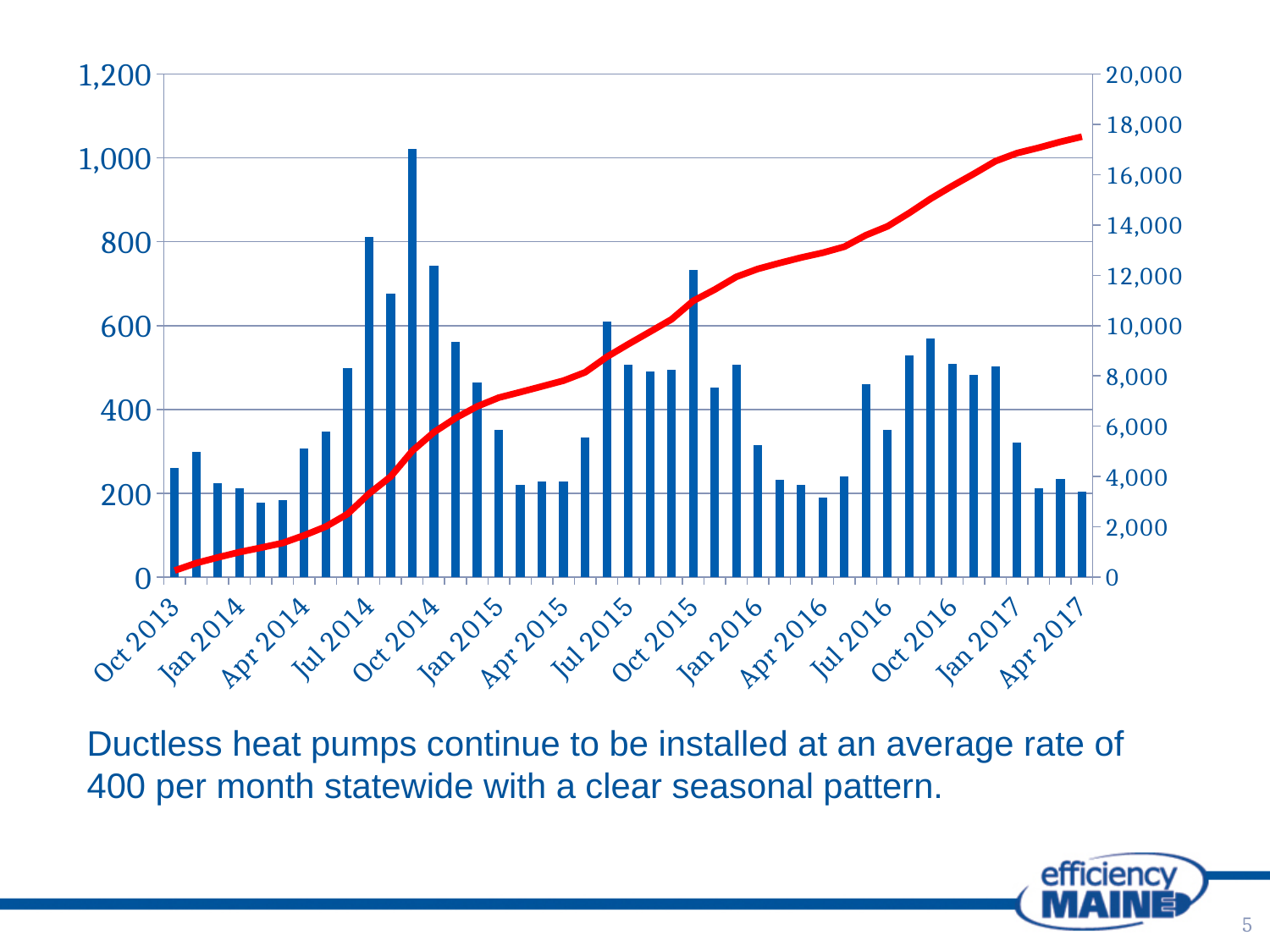

### Chart

| Category | Ductless ASHP Installations |  |
|---|---|---|
| Oct 2013 | 261.0 | 261.0 |
| Nov 2013 | 298.0 | 559.0 |
| Dec 2013 | 224.0 | 783.0 |
| Jan 2014 | 212.0 | 995.0 |
| Feb 2014 | 177.0 | 1172.0 |
| Mar 2014 | 184.0 | 1356.0 |
| Apr 2014 | 306.0 | 1662.0 |
| May 2014 | 347.0 | 2009.0 |
| Jun 2014 | 499.0 | 2508.0 |
| Jul 2014 | 811.0 | 3319.0 |
| Aug 2014 | 677.0 | 3996.0 |
| Sep 2014 | 1021.0 | 5017.0 |
| Oct 2014 | 742.0 | 5759.0 |
| Nov 2014 | 562.0 | 6321.0 |
| Dec 2014 | 464.0 | 6785.0 |
| Jan 2015 | 351.0 | 7136.0 |
| Feb 2015 | 219.0 | 7355.0 |
| Mar 2015 | 228.0 | 7583.0 |
| Apr 2015 | 228.0 | 7811.0 |
| May 2015 | 334.0 | 8145.0 |
| Jun 2015 | 610.0 | 8755.0 |
| Jul 2015 | 507.0 | 9262.0 |
| Aug 2015 | 491.0 | 9753.0 |
| Sep 2015 | 495.0 | 10248.0 |
| Oct 2015 | 732.0 | 10980.0 |
| Nov 2015 | 452.0 | 11432.0 |
| Dec 2015 | 507.0 | 11939.0 |
| Jan 2016 | 315.0 | 12254.0 |
| Feb 2016 | 233.0 | 12487.0 |
| Mar 2016 | 219.0 | 12706.0 |
| Apr 2016 | 190.0 | 12896.0 |
| May 2016 | 240.0 | 13136.0 |
| Jun 2016 | 460.0 | 13596.0 |
| Jul 2016 | 351.0 | 13947.0 |
| Aug 2016 | 529.0 | 14476.0 |
| Sep 2016 | 570.0 | 15046.0 |
| Oct 2016 | 509.0 | 15555.0 |
| Nov 2016 | 483.0 | 16038.0 |
| Dec 2016 | 503.0 | 16541.0 |
| Jan 2017 | 320.0 | 16861.0 |
| Feb 2017 | 212.0 | 17073.0 |
| Mar 2017 | 235.0 | 17308.0 |
| Apr 2017 | 203.0 | 17511.0 |
# Ductless heat pumps continue to be installed at an average rate of 400 per month statewide with a clear seasonal pattern.
5